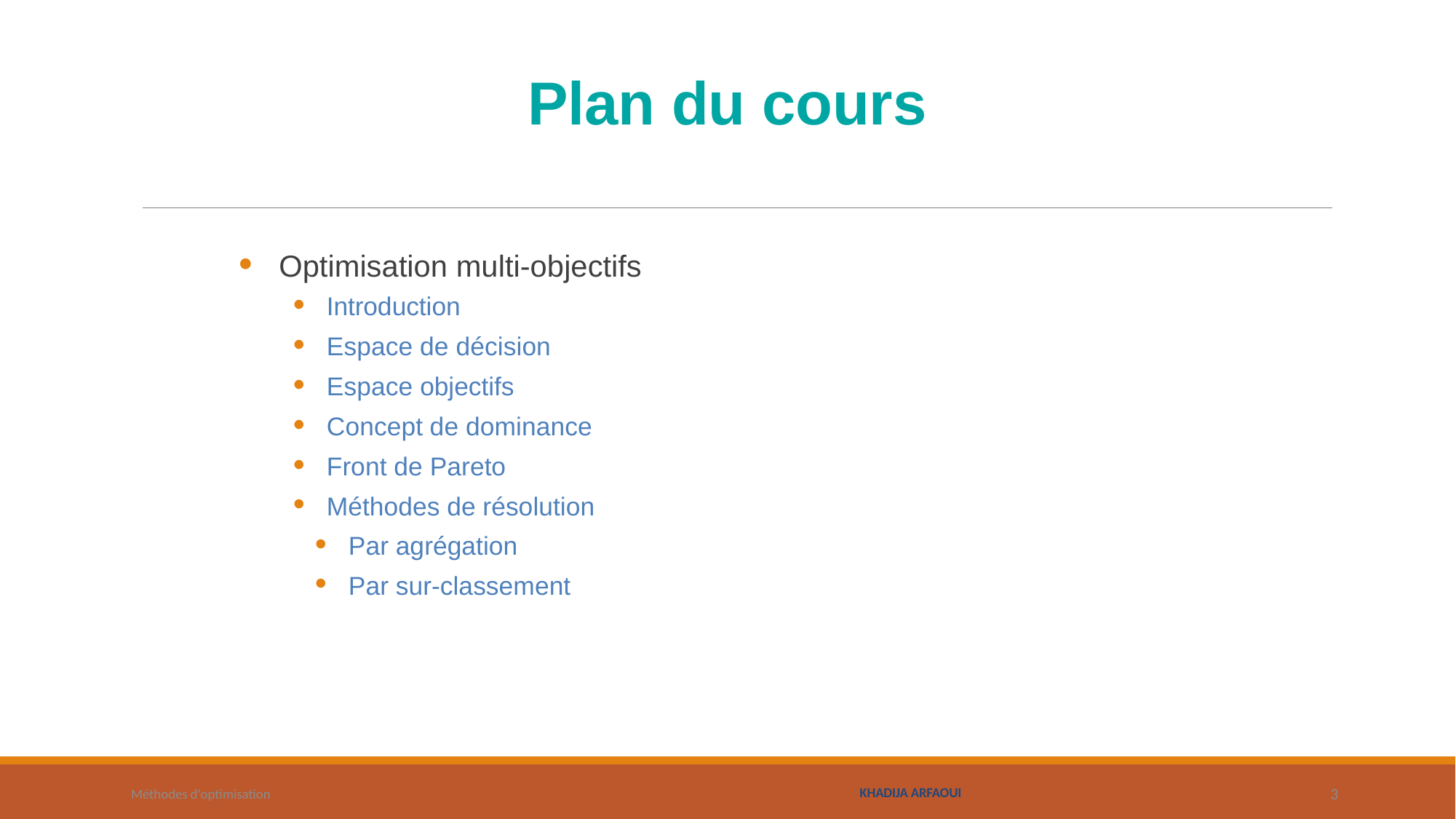

# Plan du cours
Optimisation multi-objectifs
Introduction
Espace de décision
Espace objectifs
Concept de dominance
Front de Pareto
Méthodes de résolution
Par agrégation
Par sur-classement

Méthodes d'optimisation
3
Khadija ARFAOUI